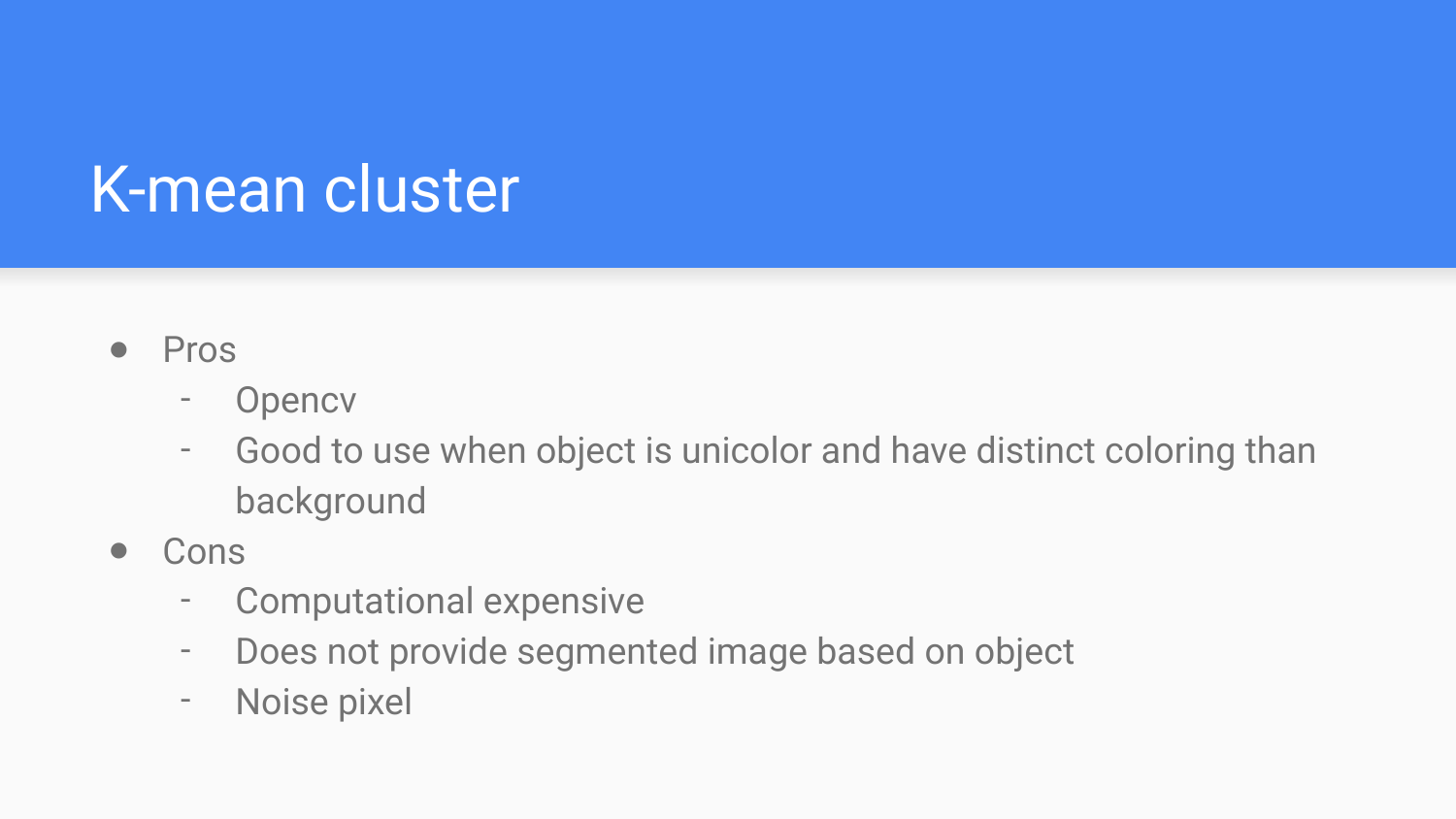

# K-mean cluster
Pros
Opencv
Good to use when object is unicolor and have distinct coloring than background
Cons
Computational expensive
Does not provide segmented image based on object
Noise pixel